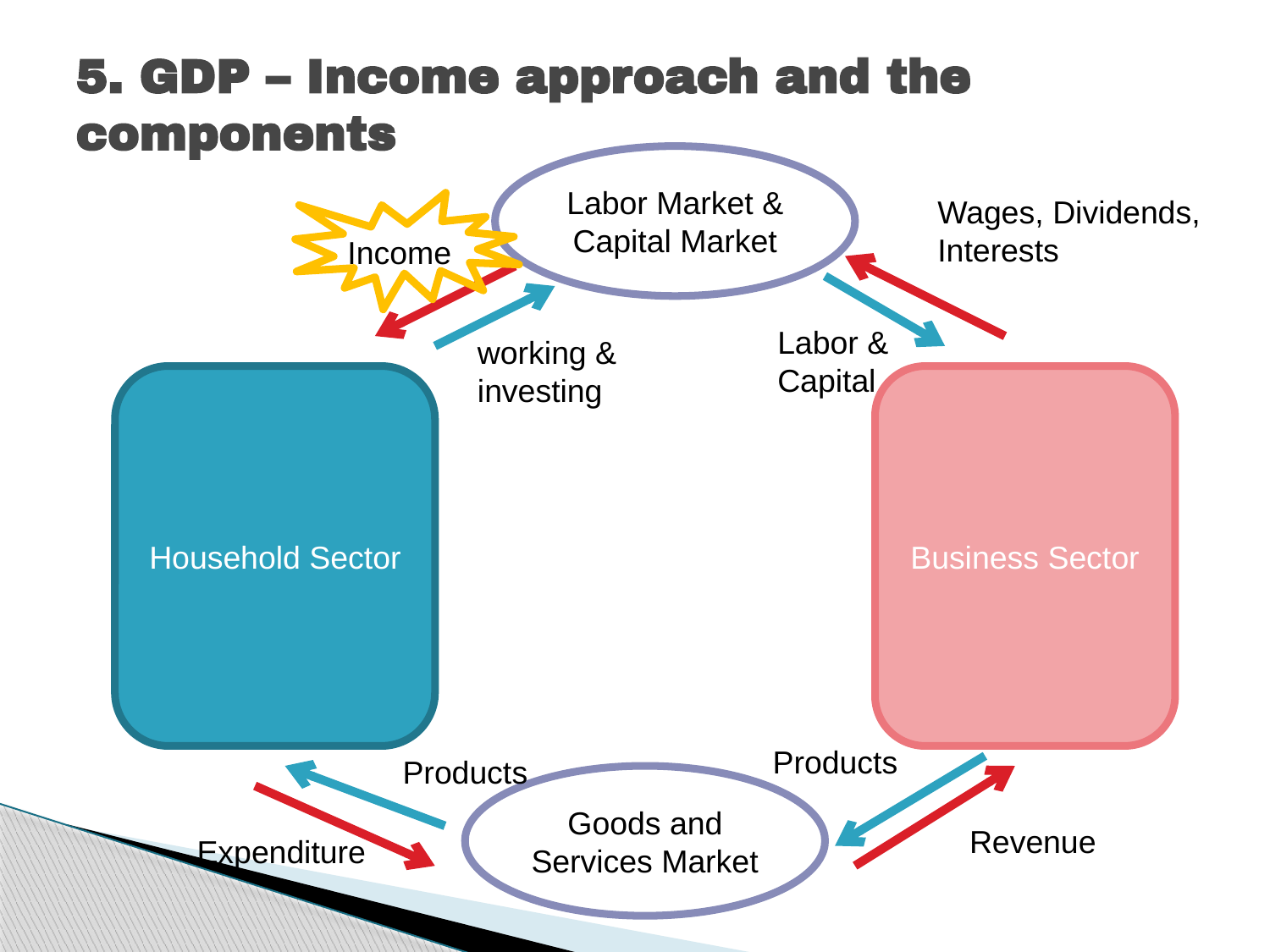

# 5. GDP – Income approach and the components
Labor Market & Capital Market
Wages, Dividends, Interests

Income

Labor &
Capital

working &
investing

Household Sector
Business Sector
Products
Products
Goods and Services Market
Revenue
Expenditure